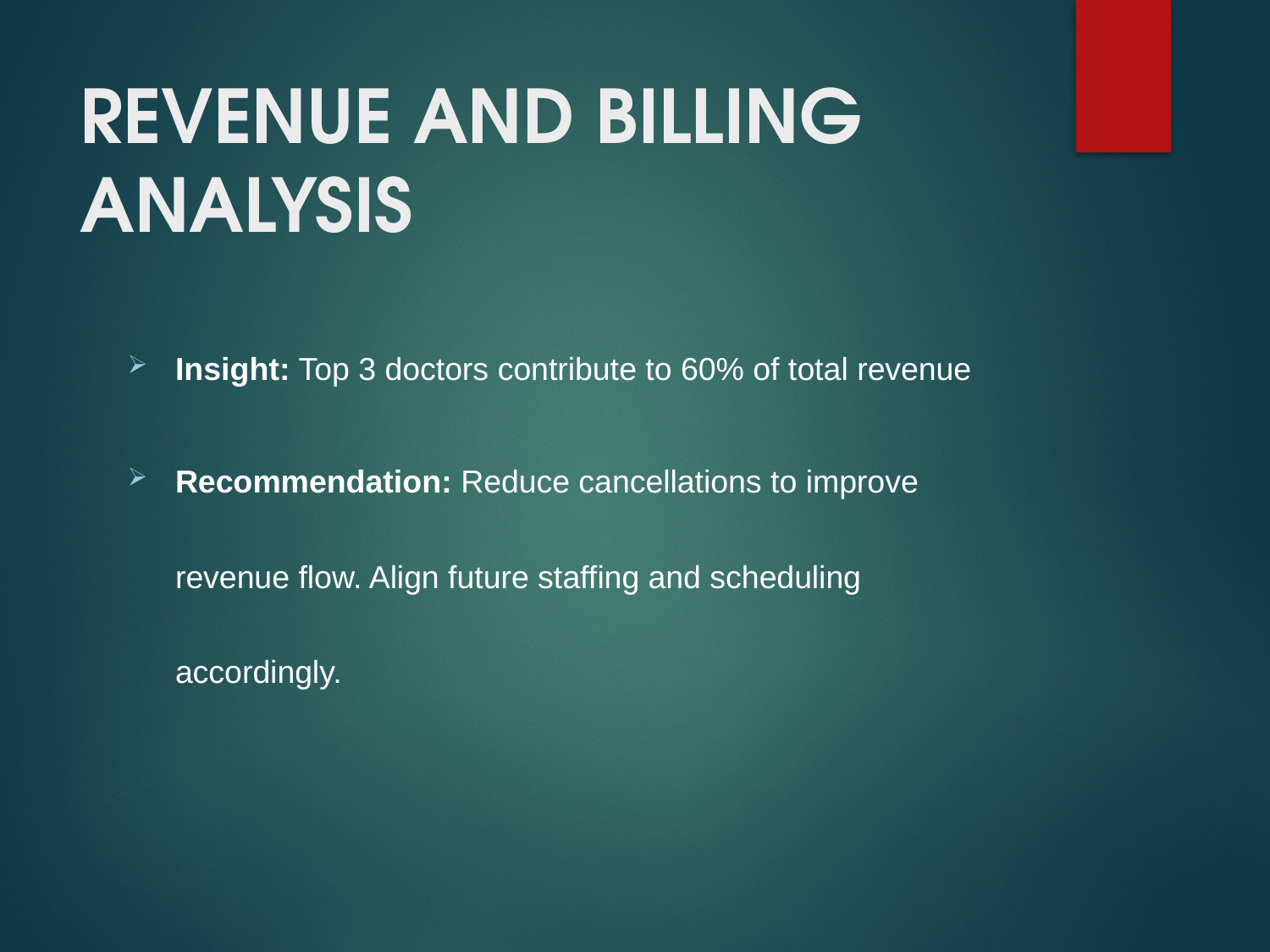

# REVENUE AND BILLING ANALYSIS
Insight: Top 3 doctors contribute to 60% of total revenue
Recommendation: Reduce cancellations to improve revenue flow. Align future staffing and scheduling accordingly.